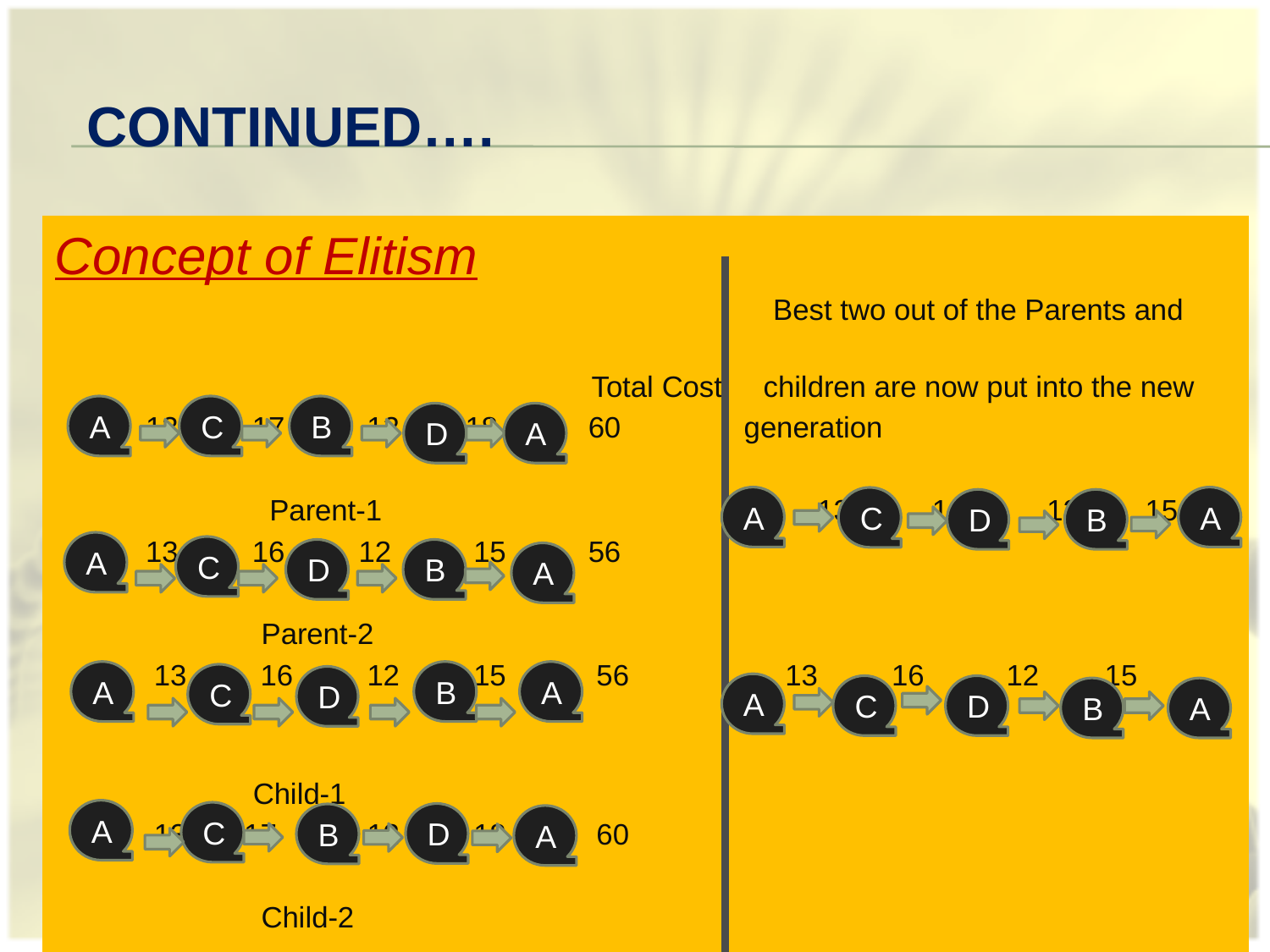

CONTINUED….
Concept of Elitism
                                                                                       Best two out of the Parents and
                                                                 Total Cost     children are now put into the new
           13         17          12        18           60               generation

                          Parent-1                                                     13          16          12        15
           13         16         12          15          56

                         Parent-2
            13         16         12         15           56                   13         16          12        15

                        Child-1
            13       17           12         18           60

                         Child-2
A
C
B
D
A

A
A
C
D
B

A
C
B
D
A

A
B
A
C
D
A
C
D
B
A

A
C
D
B
A